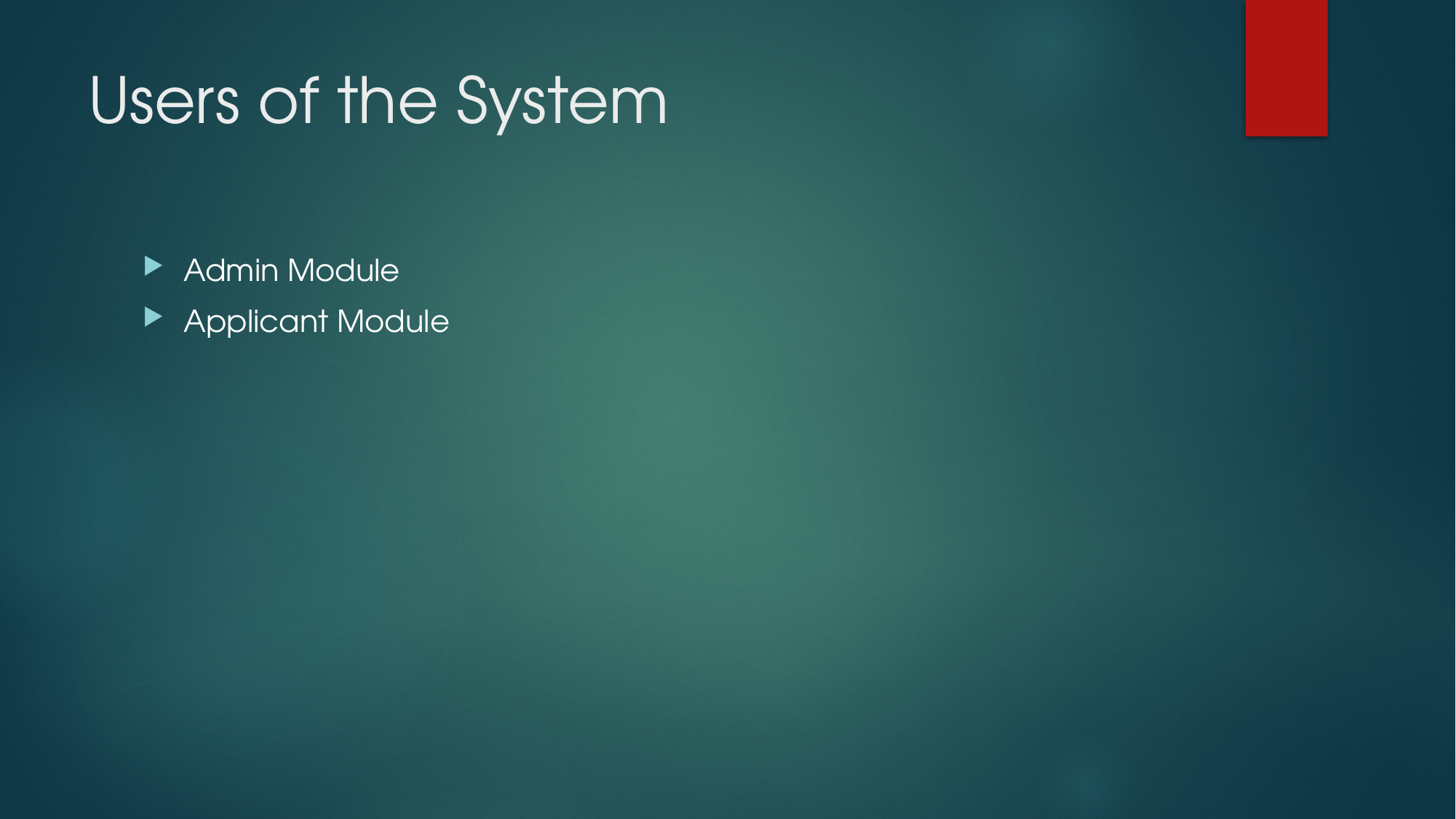

# Users of the System
Admin Module
Applicant Module